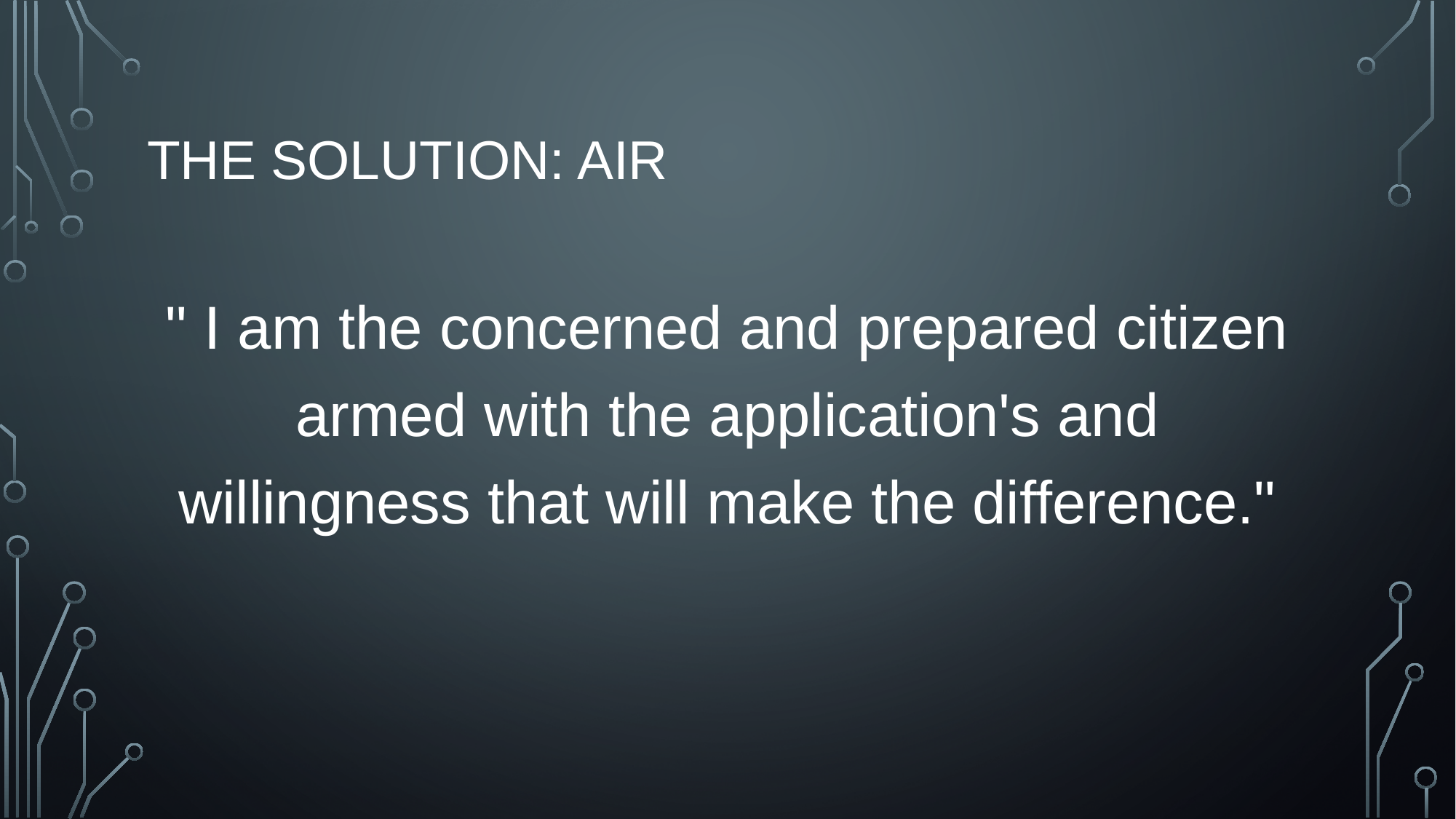

# The Solution: AiR
" I am the concerned and prepared citizen armed with the application's and willingness that will make the difference."